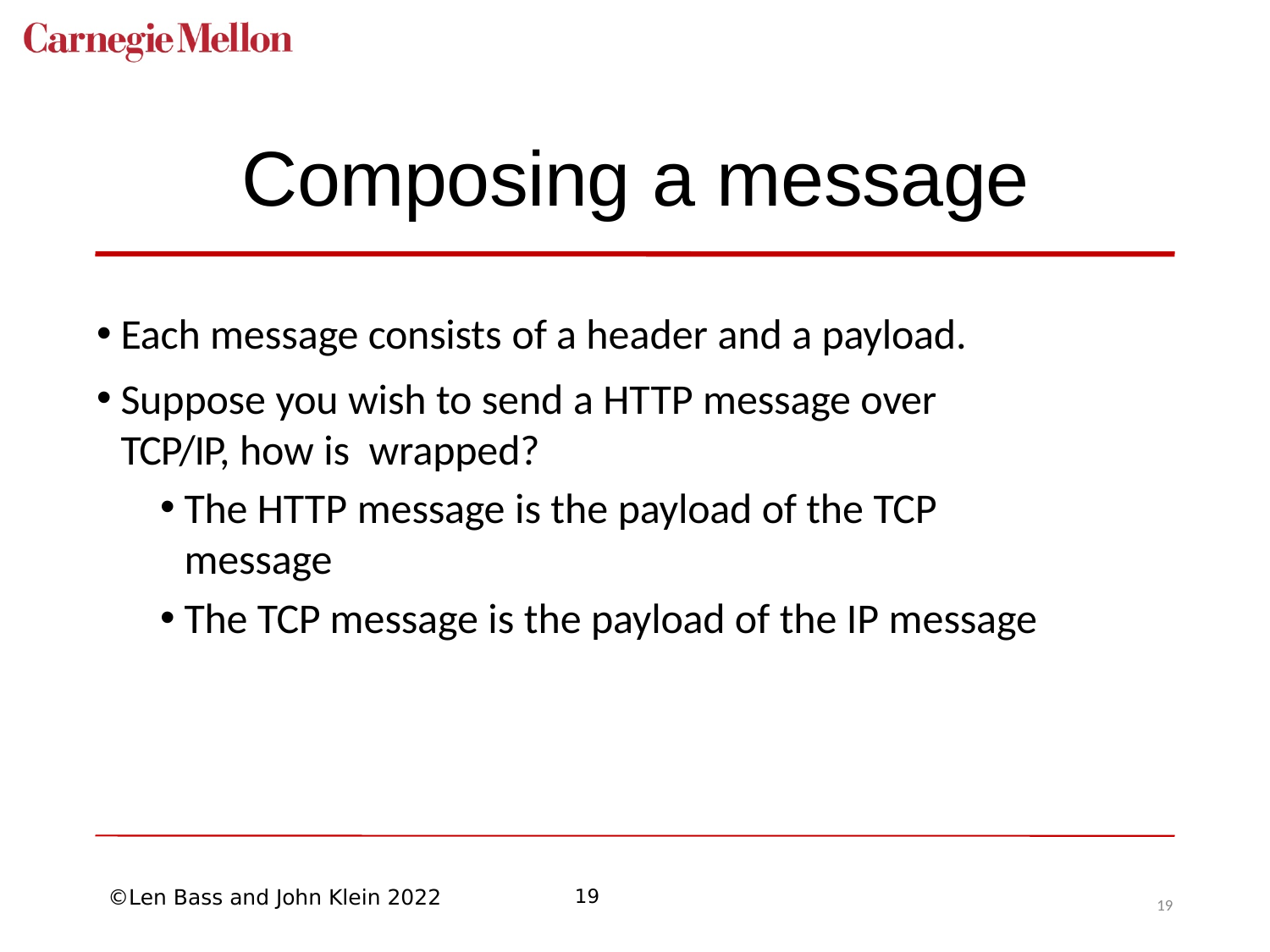

# Composing a message
Each message consists of a header and a payload.
Suppose you wish to send a HTTP message over TCP/IP, how is  wrapped?
The HTTP message is the payload of the TCP message
The TCP message is the payload of the IP message
19